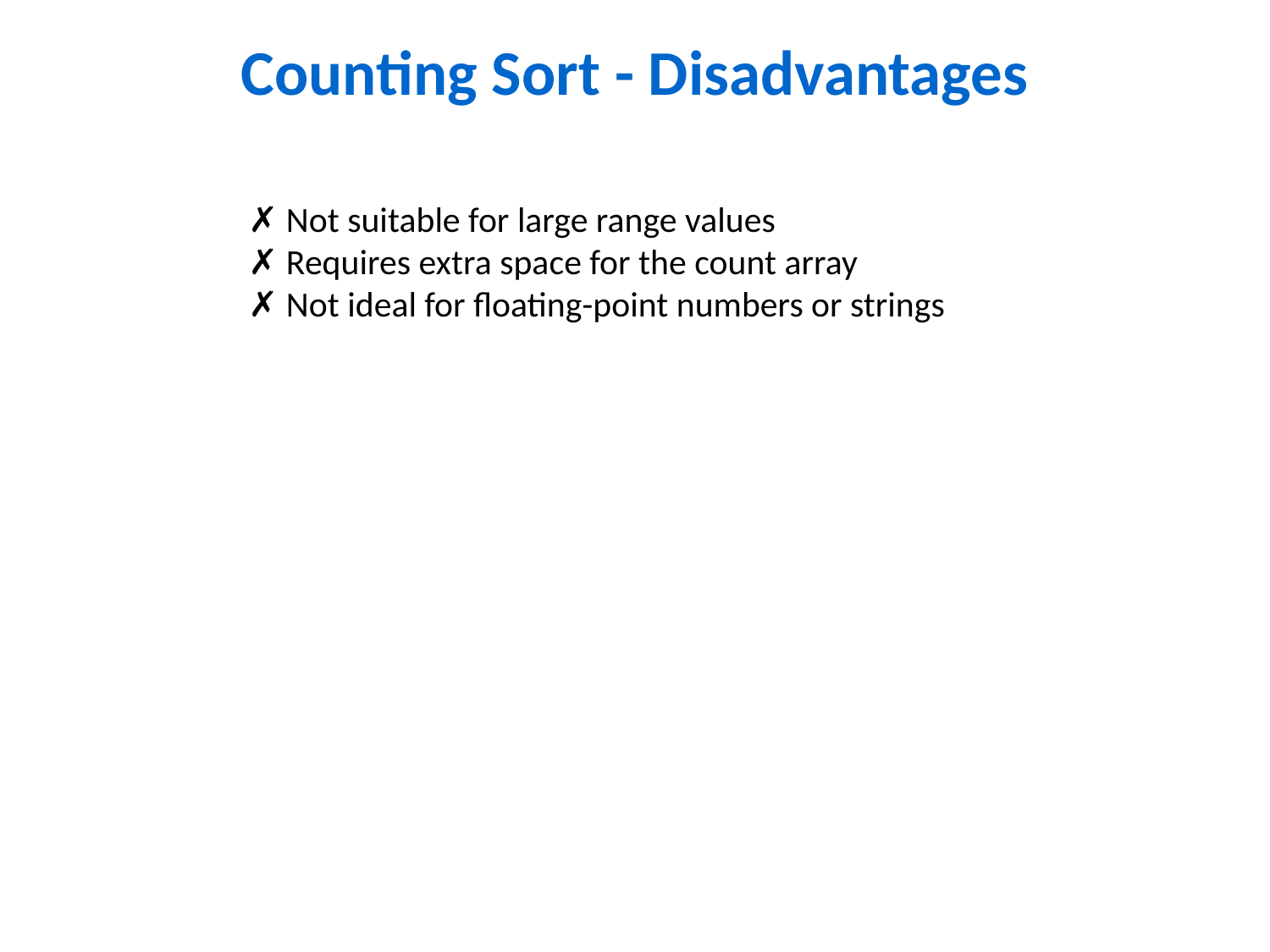

Counting Sort - Disadvantages
#

✗ Not suitable for large range values
✗ Requires extra space for the count array
✗ Not ideal for floating-point numbers or strings